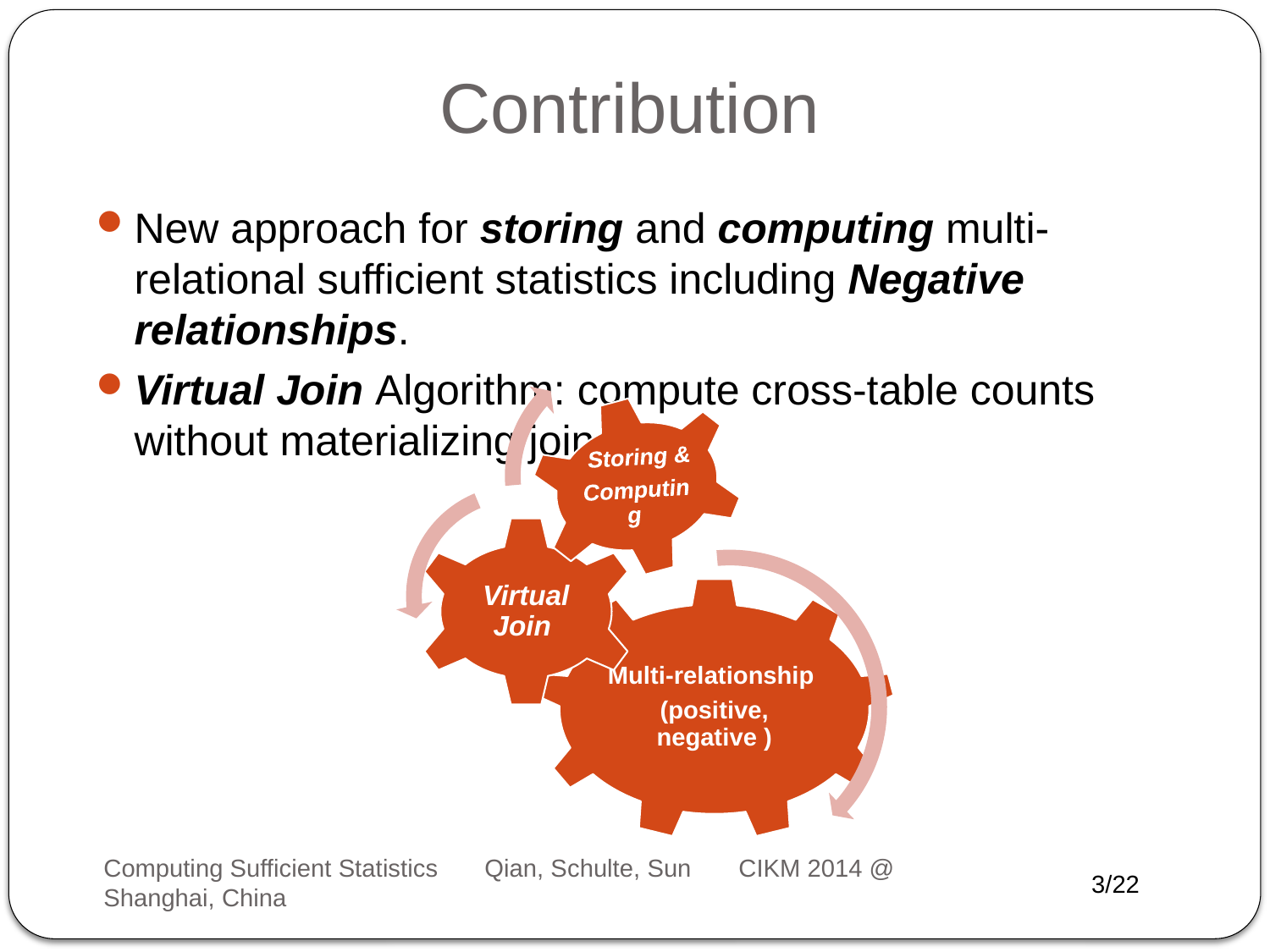

# Contribution
New approach for storing and computing multi-relational sufficient statistics including Negative relationships.
Virtual Join Algorithm: compute cross-table counts without materializing join.
Multi-relationship
(positive, negative )
Virtual Join
Storing &
Computing
Computing Sufficient Statistics	Qian, Schulte, Sun	CIKM 2014 @ Shanghai, China